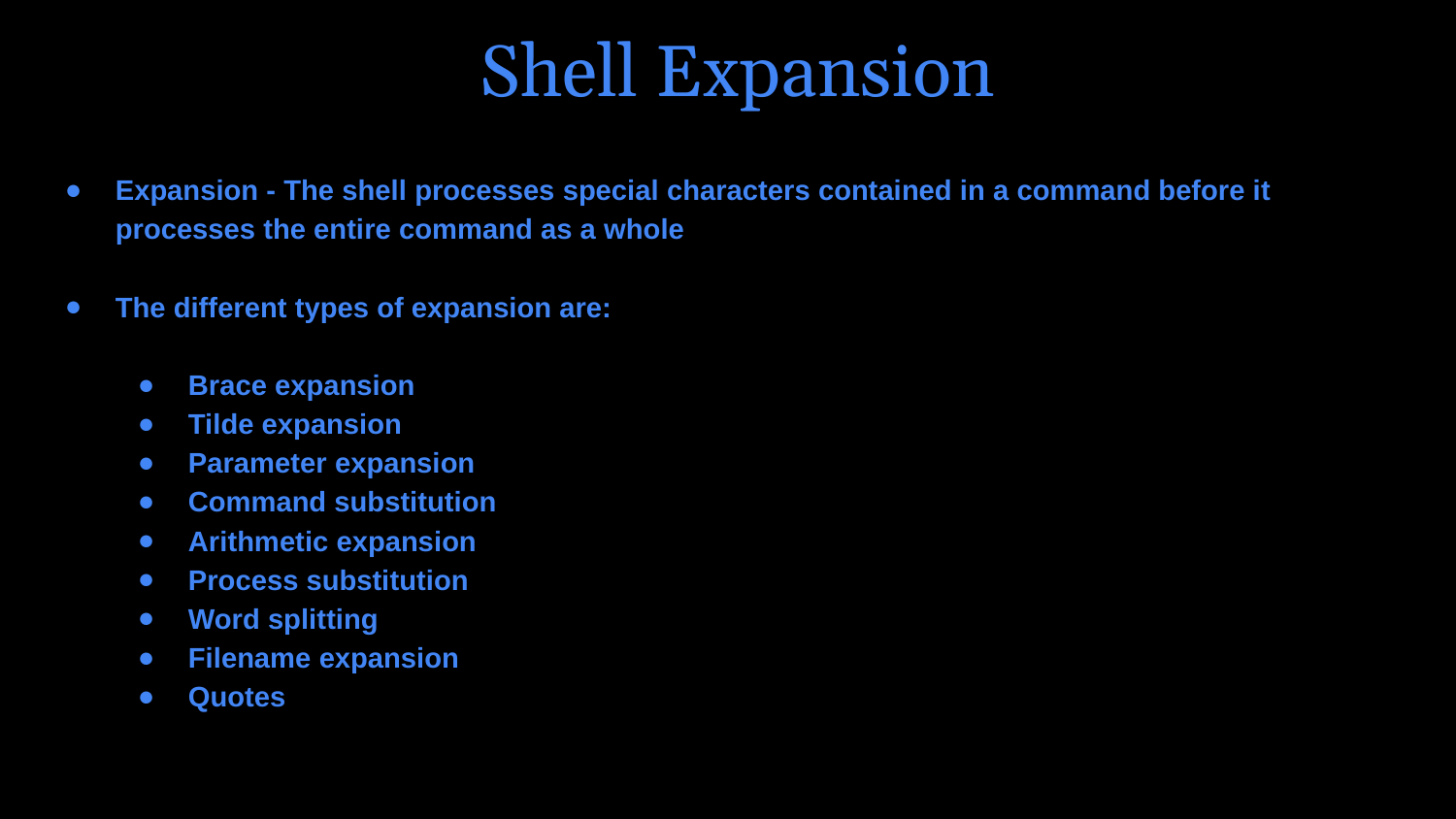

# Shell Expansion

Expansion - The shell processes special characters contained in a command before it processes the entire command as a whole

The different types of expansion are:

Brace expansion
Tilde expansion
Parameter expansion
Command substitution
Arithmetic expansion
Process substitution
Word splitting
Filename expansion
Quotes